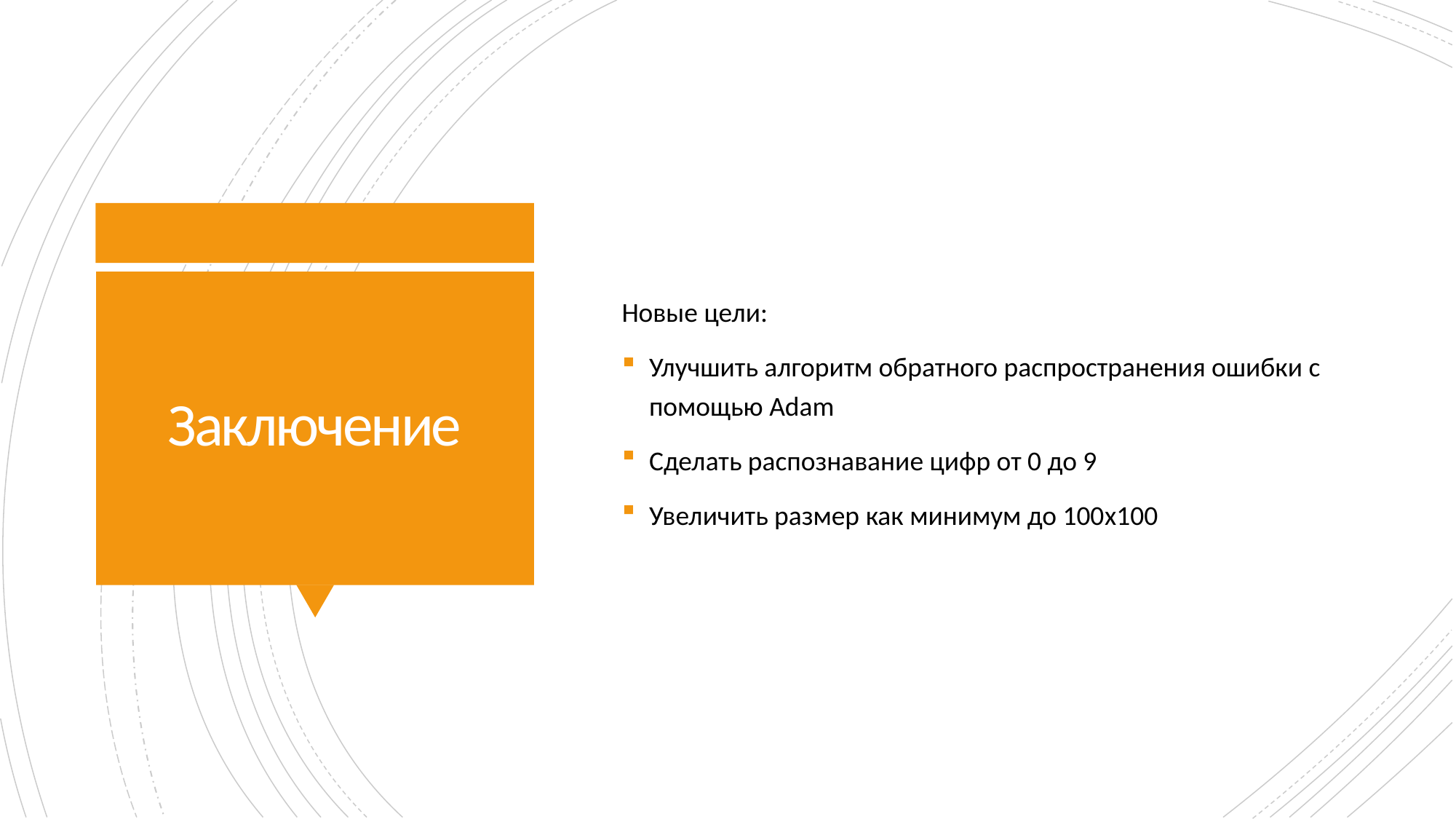

Новые цели:
Улучшить алгоритм обратного распространения ошибки с помощью Adam
Сделать распознавание цифр от 0 до 9
Увеличить размер как минимум до 100x100
# Заключение